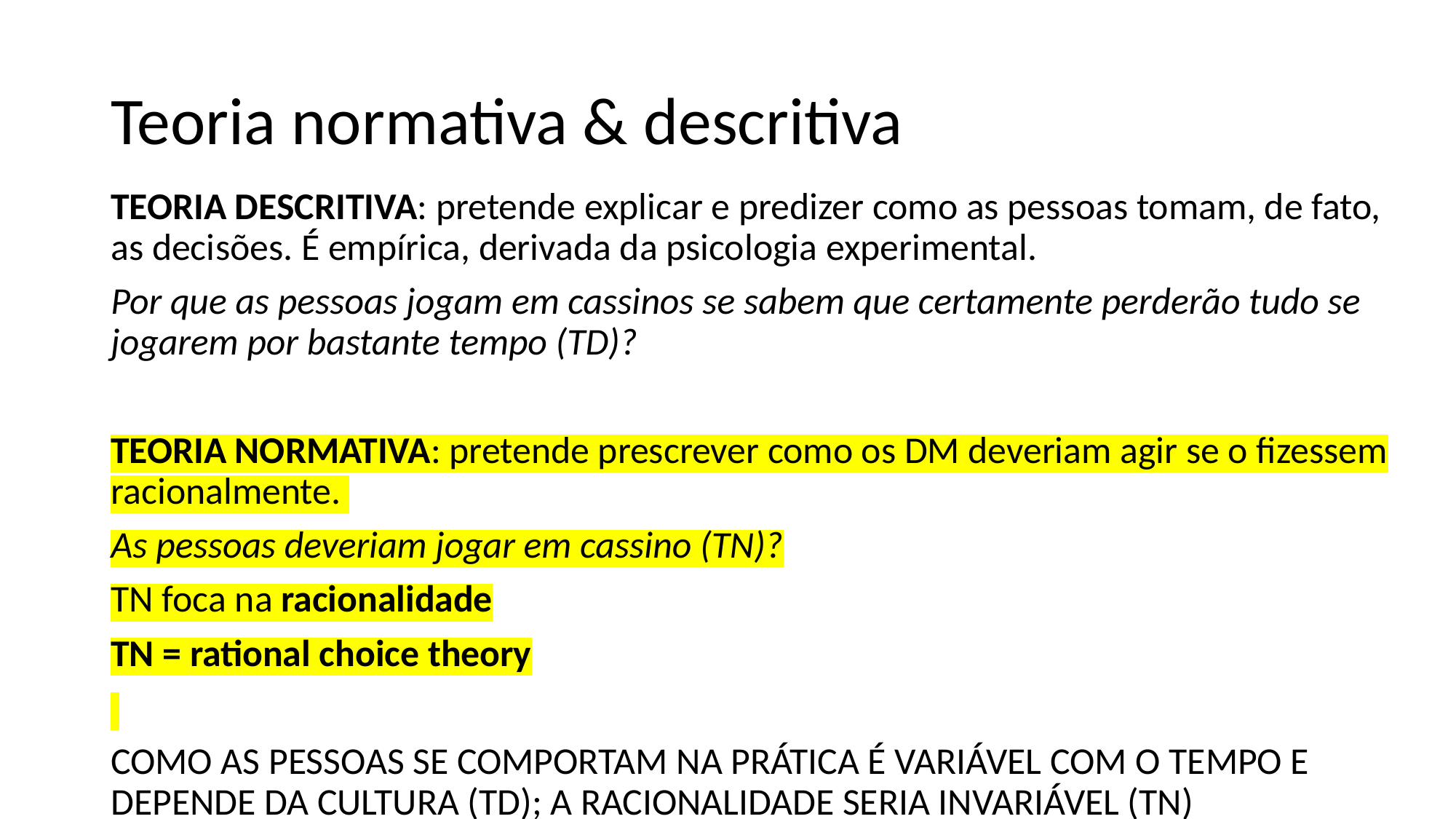

# Teoria normativa & descritiva
TEORIA DESCRITIVA: pretende explicar e predizer como as pessoas tomam, de fato, as decisões. É empírica, derivada da psicologia experimental.
Por que as pessoas jogam em cassinos se sabem que certamente perderão tudo se jogarem por bastante tempo (TD)?

TEORIA NORMATIVA: pretende prescrever como os DM deveriam agir se o fizessem racionalmente.
As pessoas deveriam jogar em cassino (TN)?
TN foca na racionalidade
TN = rational choice theory

COMO AS PESSOAS SE COMPORTAM NA PRÁTICA É VARIÁVEL COM O TEMPO E DEPENDE DA CULTURA (TD); A RACIONALIDADE SERIA INVARIÁVEL (TN)